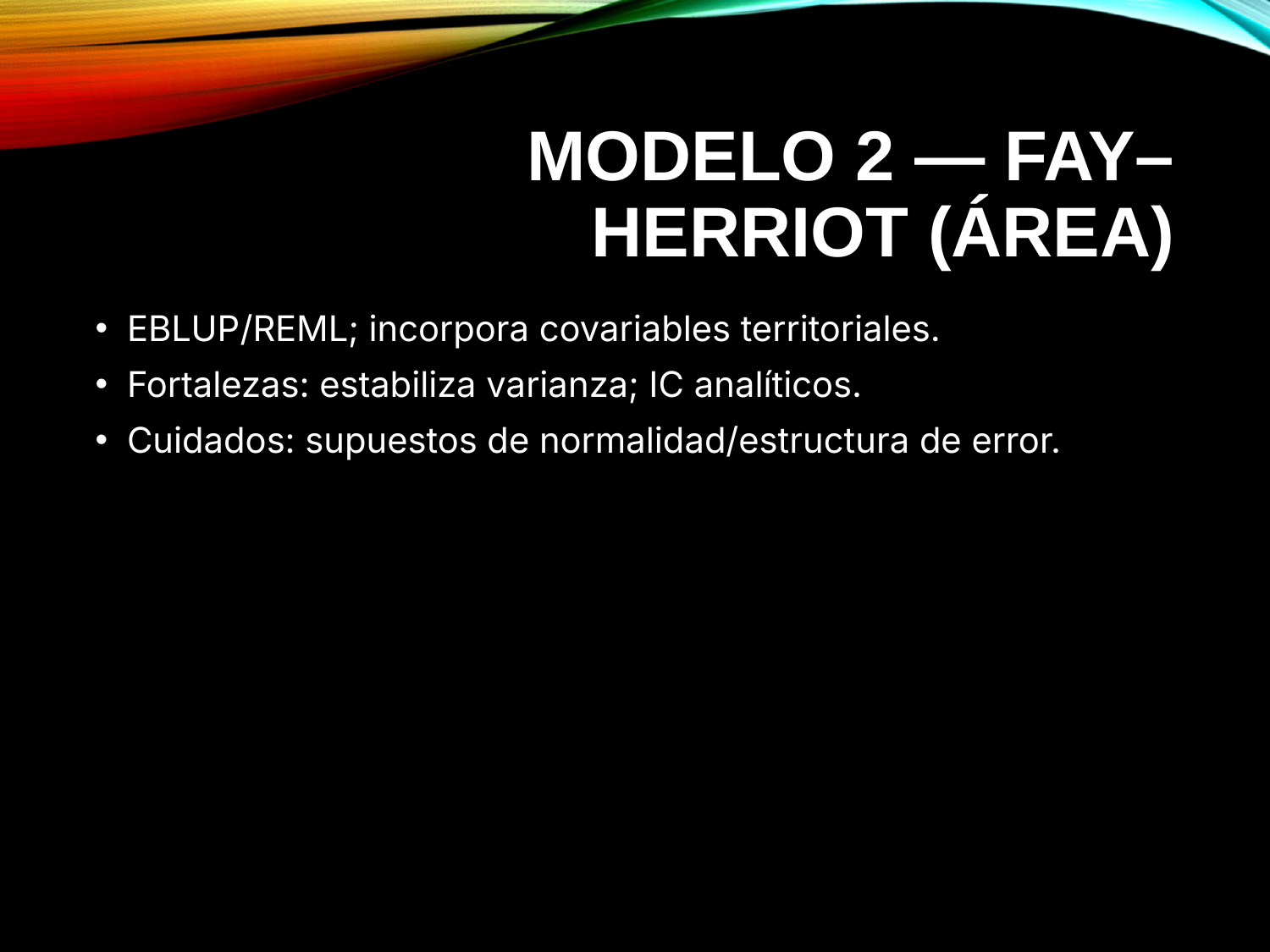

# MODELO 2 — FAY–HERRIOT (ÁREA)
EBLUP/REML; incorpora covariables territoriales.
Fortalezas: estabiliza varianza; IC analíticos.
Cuidados: supuestos de normalidad/estructura de error.